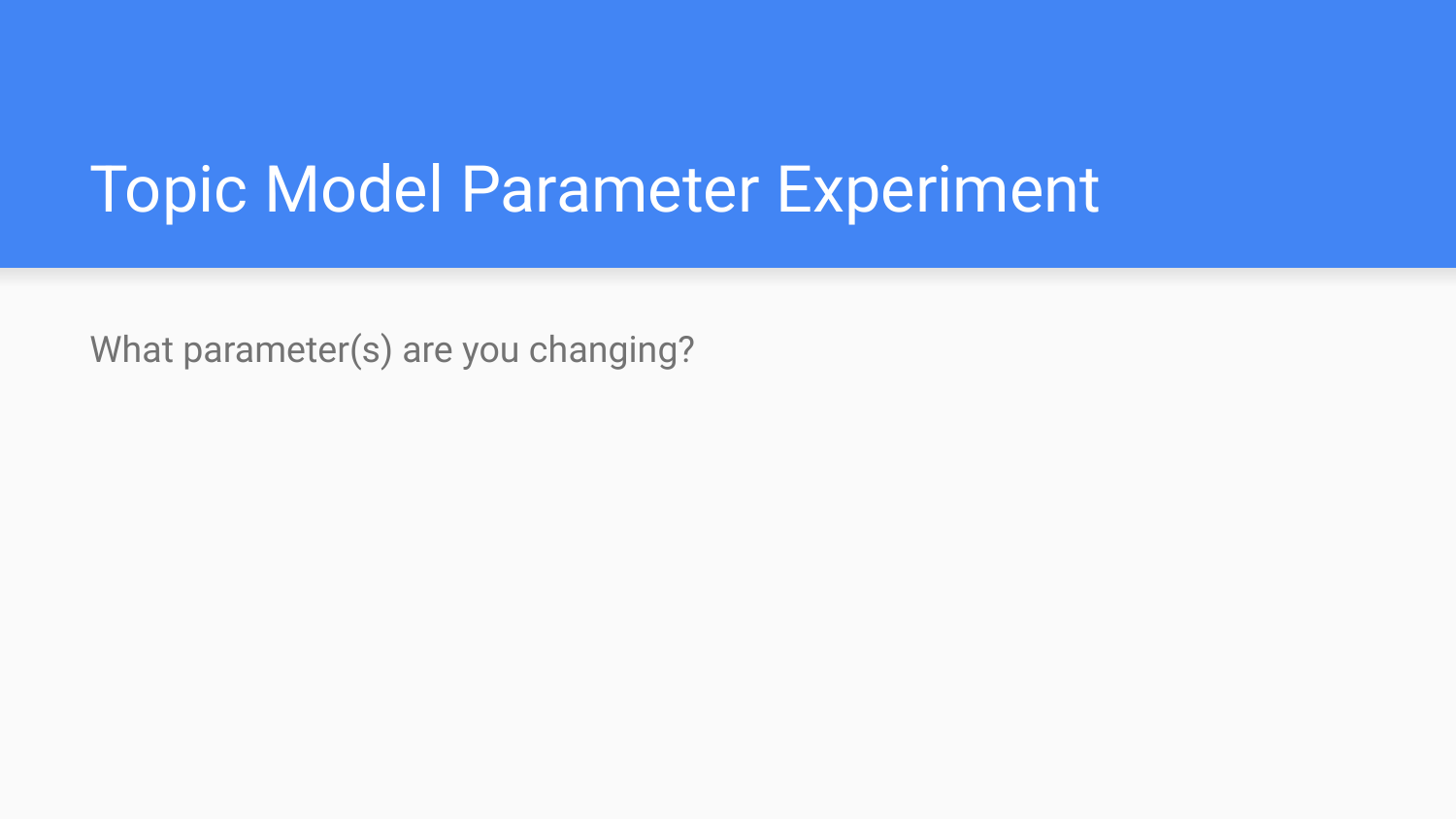

# Topic Model Parameter Experiment
What parameter(s) are you changing?